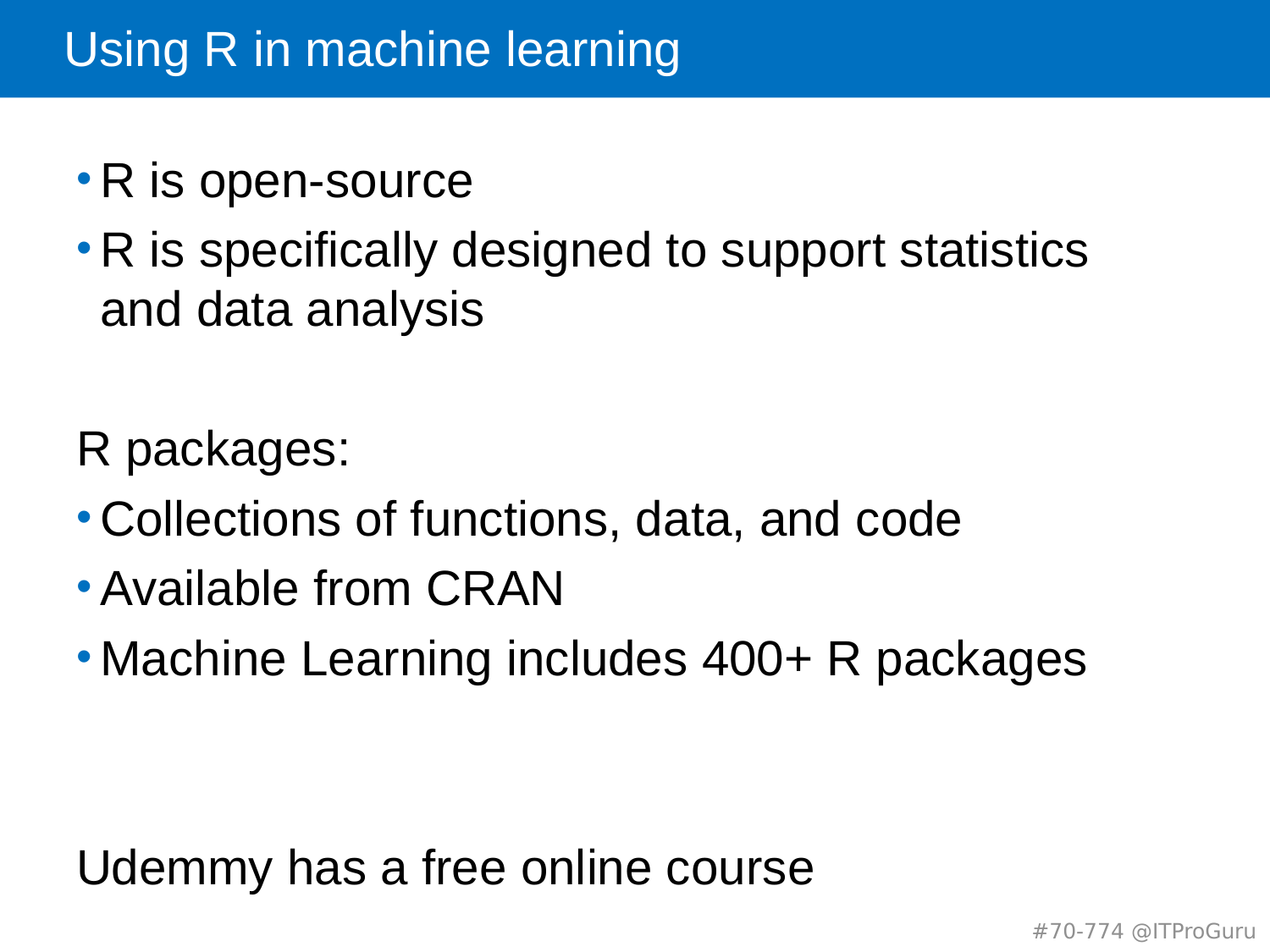

# Using R in machine learning
R is open-source
R is specifically designed to support statistics and data analysis

R packages:
Collections of functions, data, and code
Available from CRAN
Machine Learning includes 400+ R packages

Udemmy has a free online course